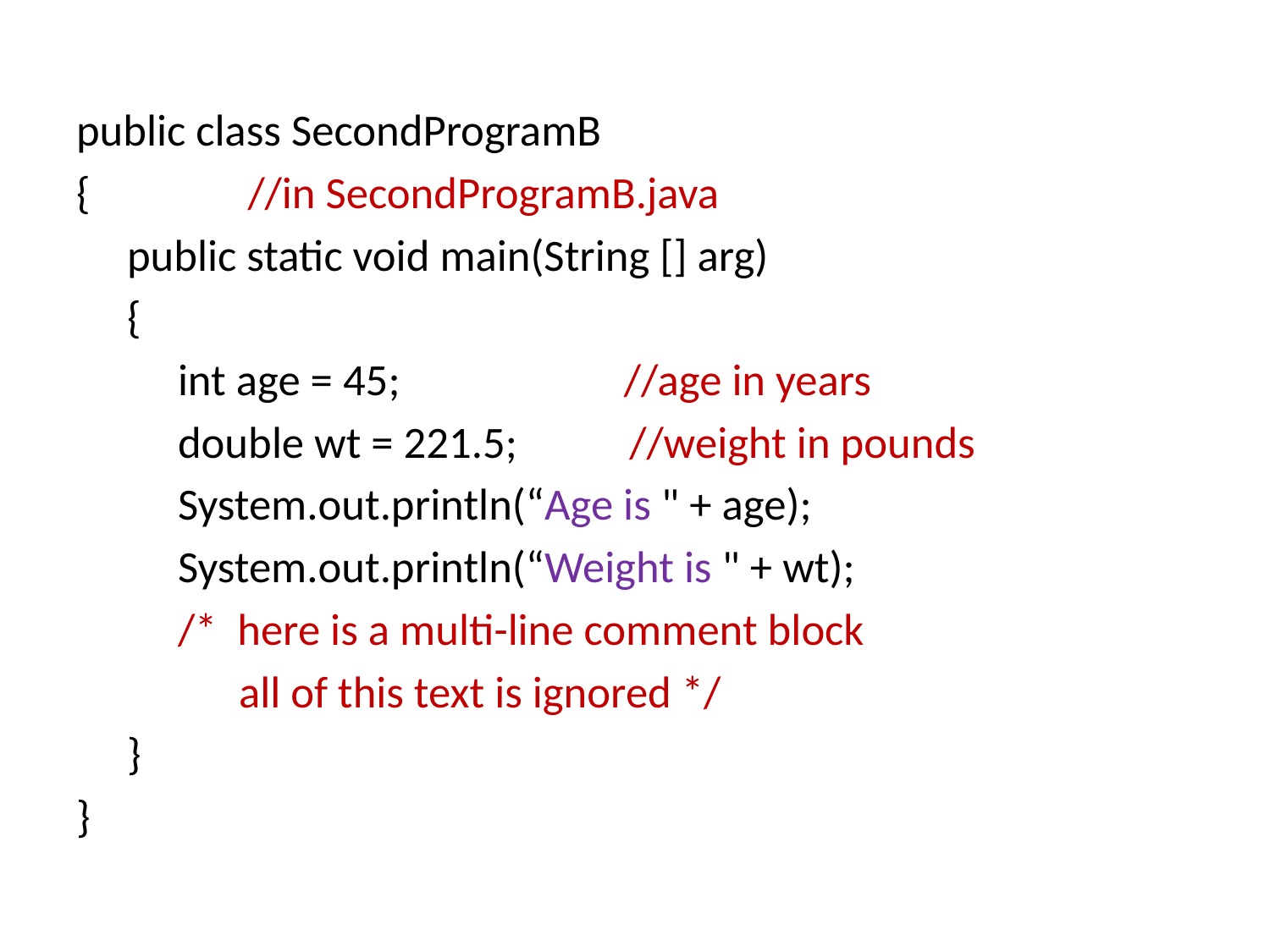

#
public class SecondProgramB
{				       //in SecondProgramB.java
     public static void main(String [] arg)
     {
          int age = 45;                      //age in years
          double wt = 221.5;           //weight in pounds
          System.out.println(“Age is " + age);
          System.out.println(“Weight is " + wt);
          /*  here is a multi-line comment block
                all of this text is ignored */
     }
}